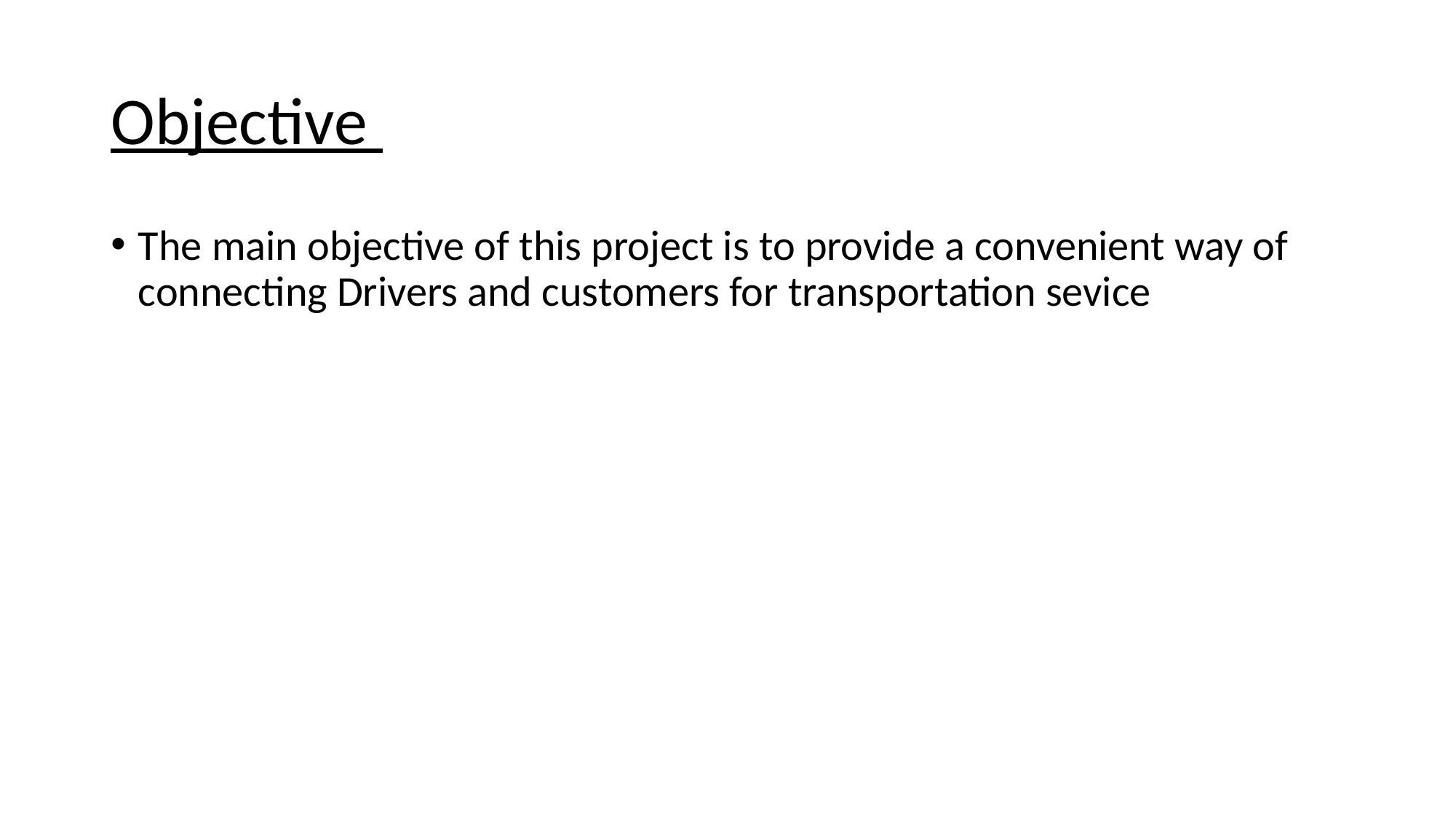

# Objective
The main objective of this project is to provide a convenient way of  connecting Drivers and customers for transportation sevice